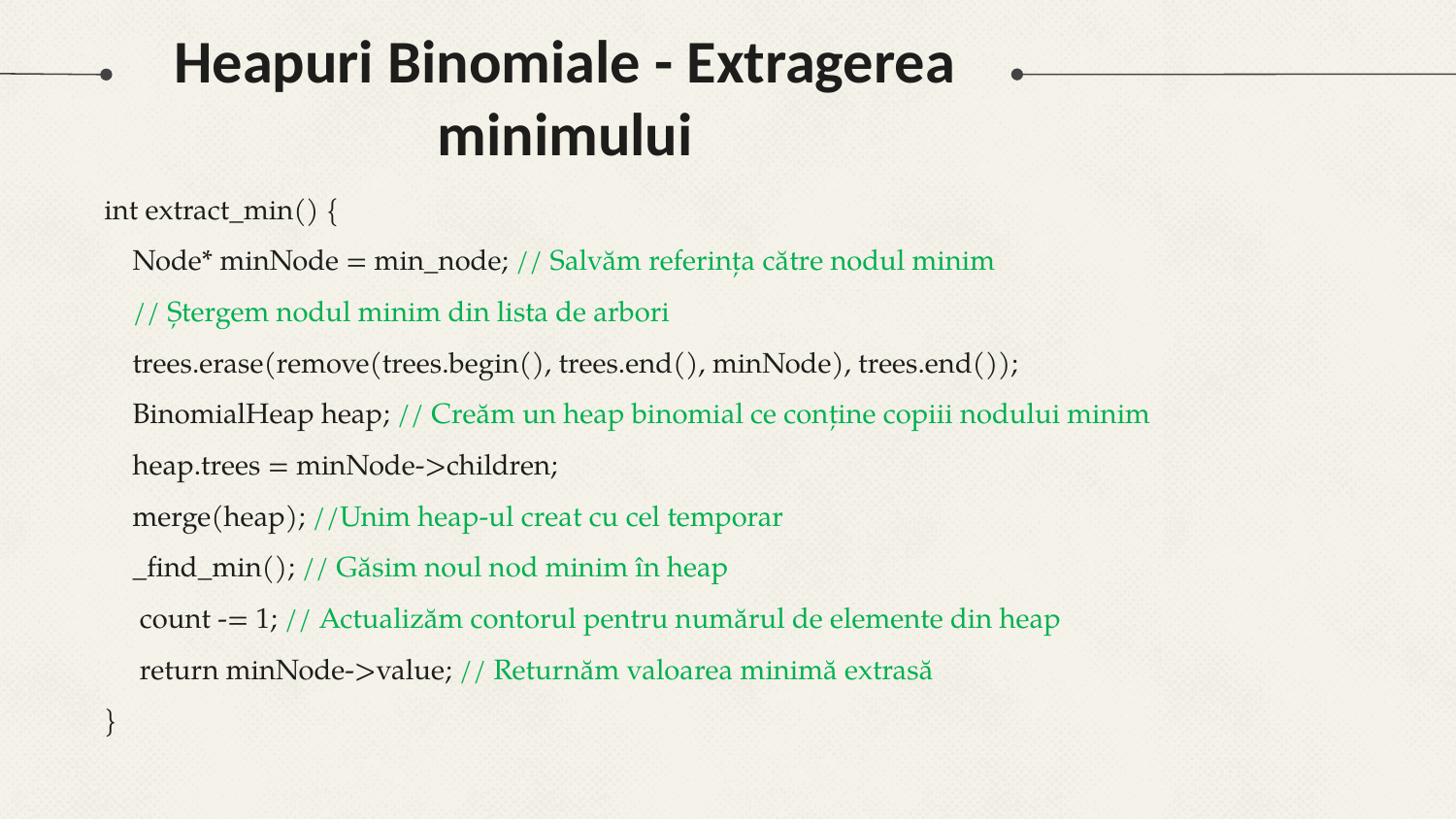

# Heapuri Binomiale - Extragerea minimului

int extract_min() {
    Node* minNode = min_node; // Salvăm referința către nodul minim
    // Ștergem nodul minim din lista de arbori
    trees.erase(remove(trees.begin(), trees.end(), minNode), trees.end());
    BinomialHeap heap; // Creăm un heap binomial ce conține copiii nodului minim
    heap.trees = minNode->children;
    merge(heap); //Unim heap-ul creat cu cel temporar
    _find_min(); // Găsim noul nod minim în heap
     count -= 1; // Actualizăm contorul pentru numărul de elemente din heap
     return minNode->value; // Returnăm valoarea minimă extrasă
}